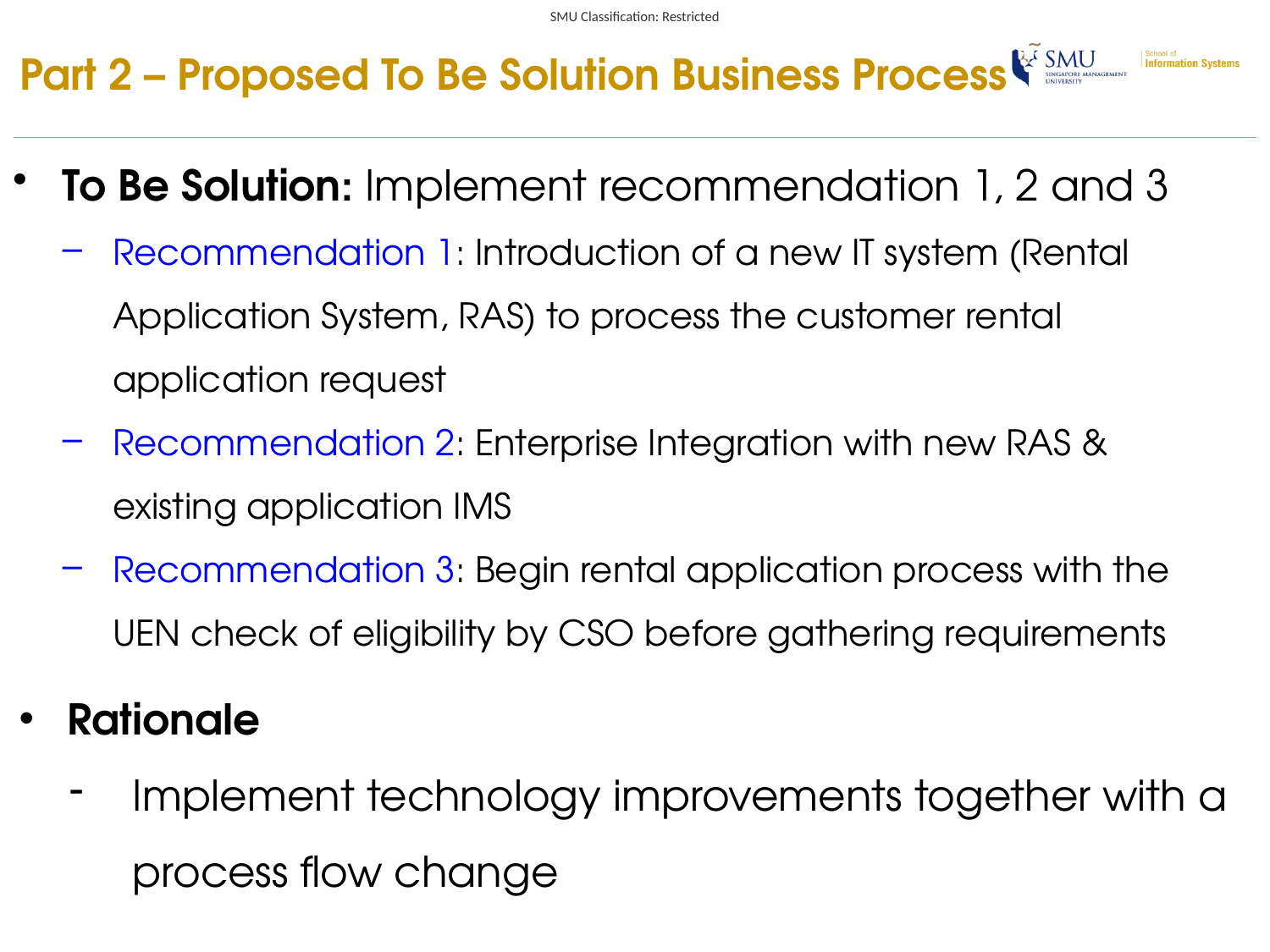

# Part 2 – Proposed To Be Solution Business Process
To Be Solution: Implement recommendation 1, 2 and 3
Recommendation 1: Introduction of a new IT system (Rental Application System, RAS) to process the customer rental application request
Recommendation 2: Enterprise Integration with new RAS & existing application IMS
Recommendation 3: Begin rental application process with the UEN check of eligibility by CSO before gathering requirements
Rationale
Implement technology improvements together with a process flow change